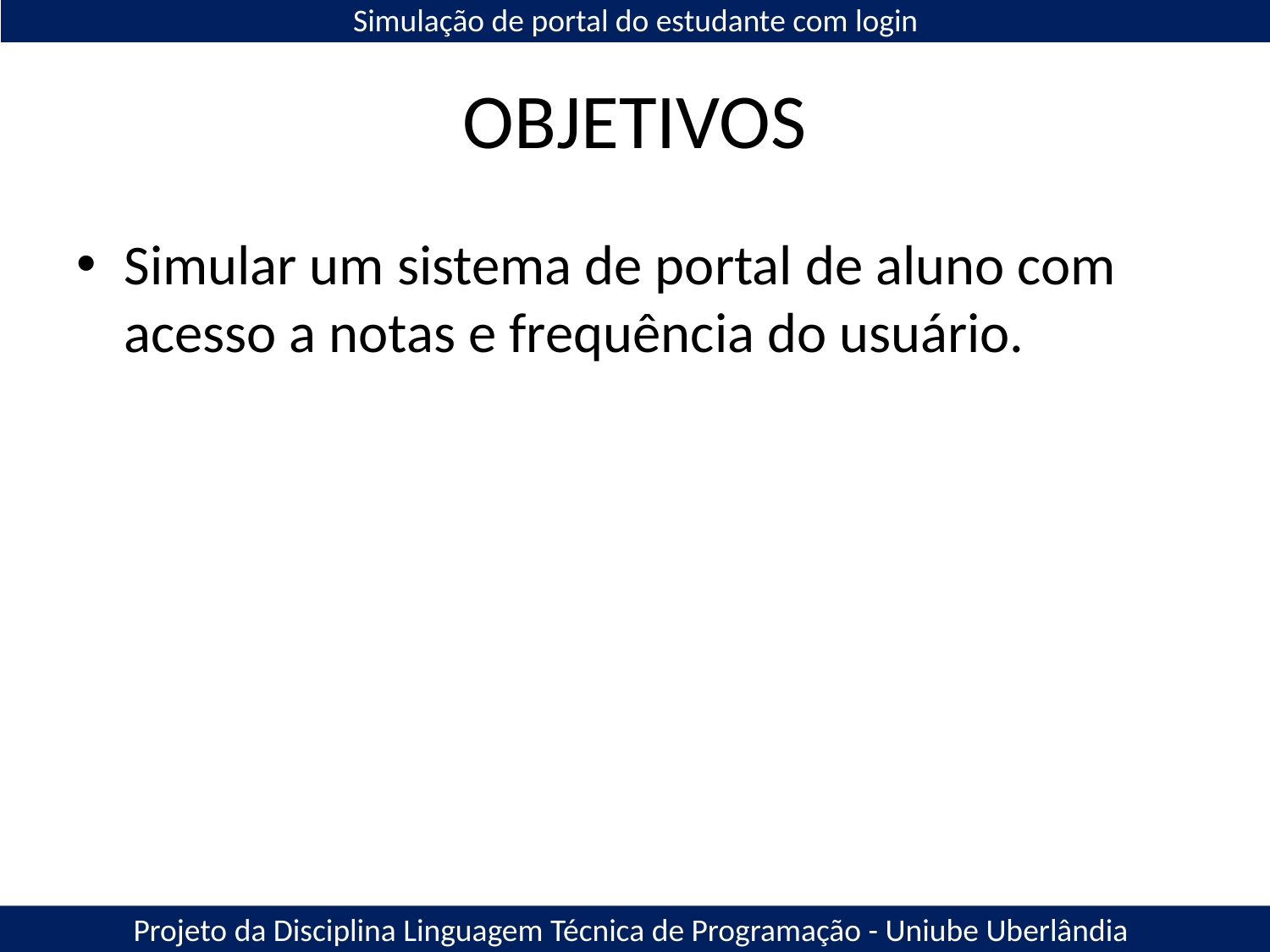

Simulação de portal do estudante com login
# OBJETIVOS
Simular um sistema de portal de aluno com acesso a notas e frequência do usuário.
Projeto da Disciplina Linguagem Técnica de Programação - Uniube Uberlândia